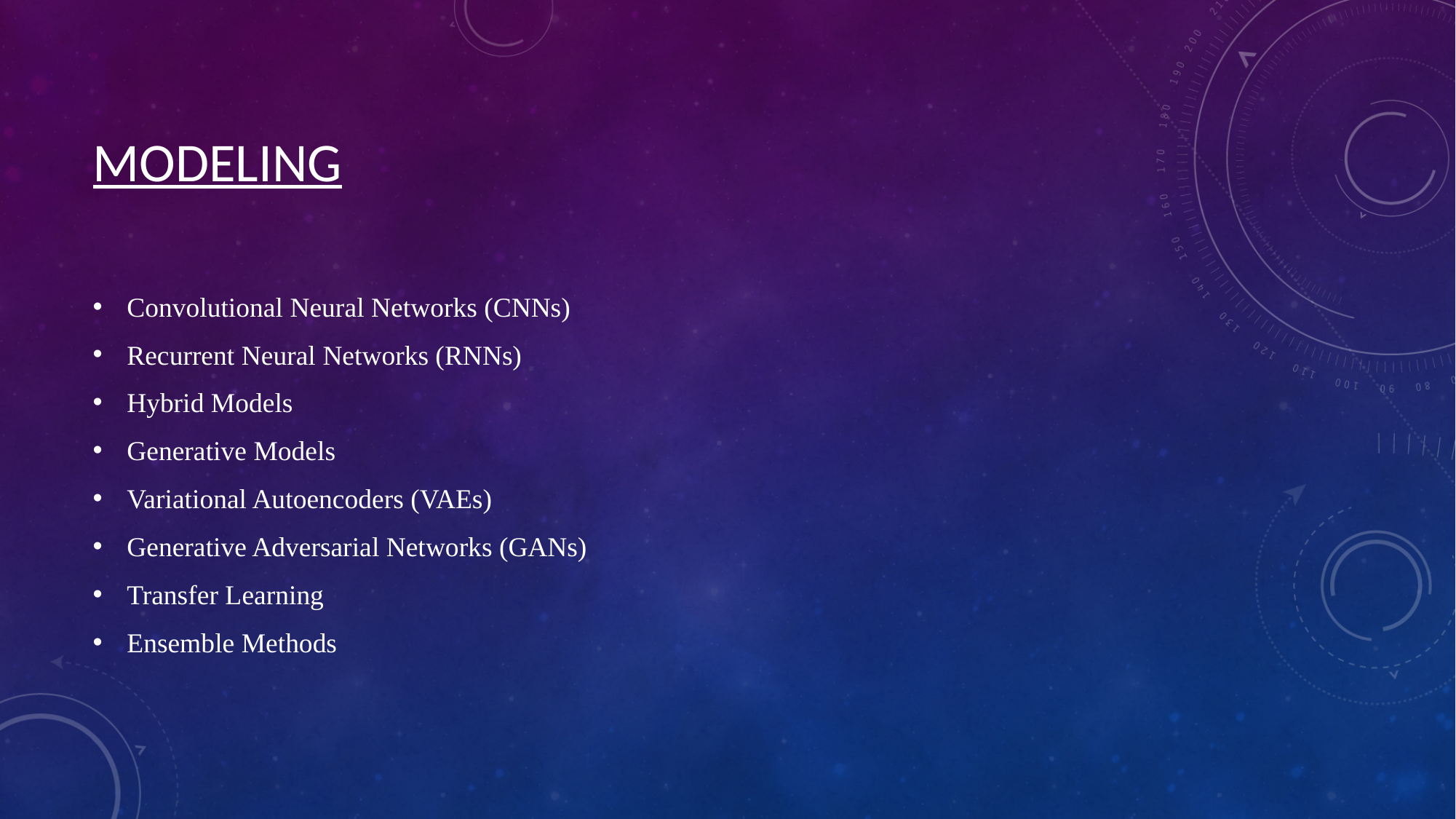

# Modeling
Convolutional Neural Networks (CNNs)
Recurrent Neural Networks (RNNs)
Hybrid Models
Generative Models
Variational Autoencoders (VAEs)
Generative Adversarial Networks (GANs)
Transfer Learning
Ensemble Methods